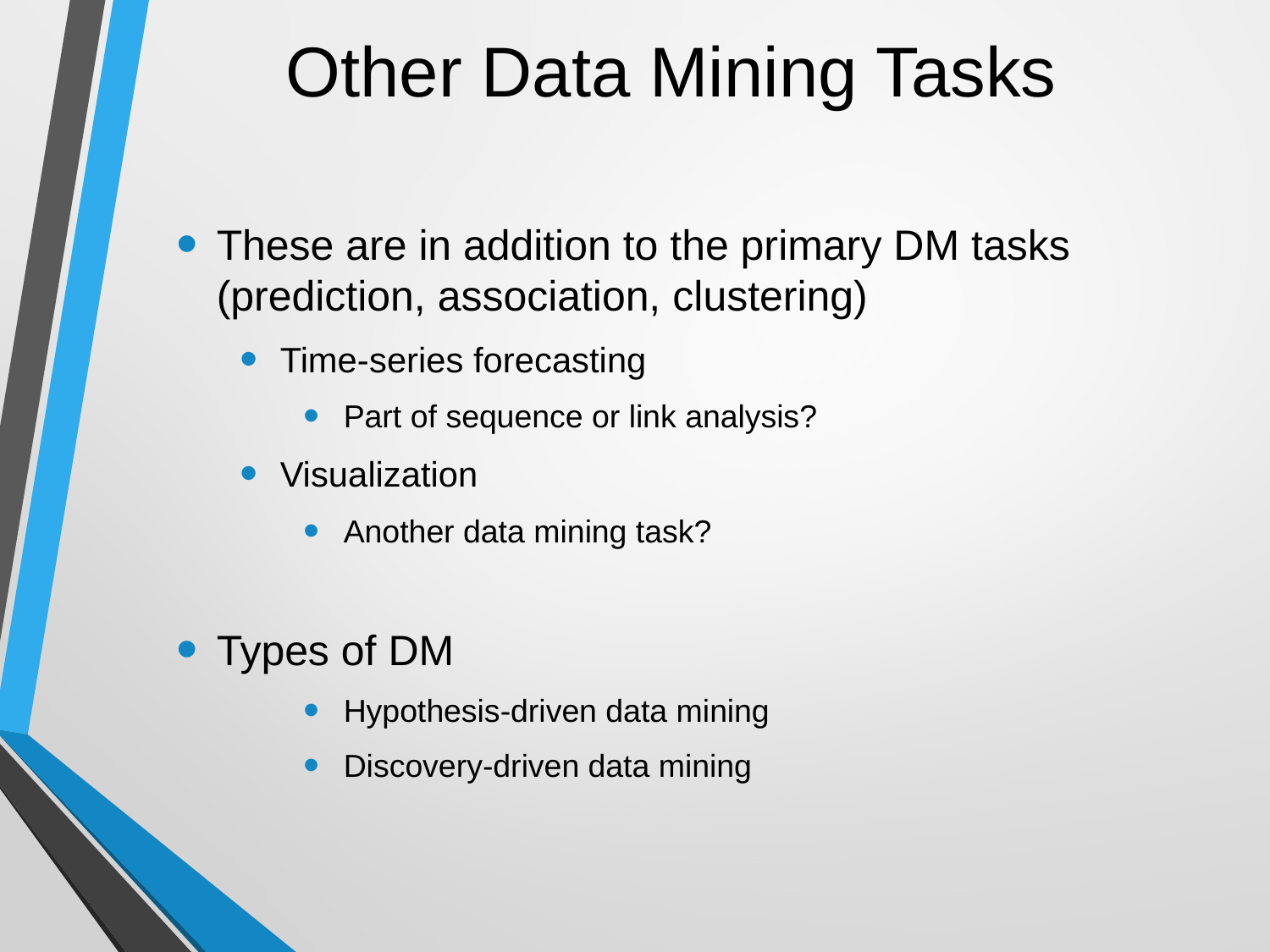

# Other Data Mining Tasks
These are in addition to the primary DM tasks (prediction, association, clustering)
Time-series forecasting
Part of sequence or link analysis?
Visualization
Another data mining task?

Types of DM
Hypothesis-driven data mining
Discovery-driven data mining